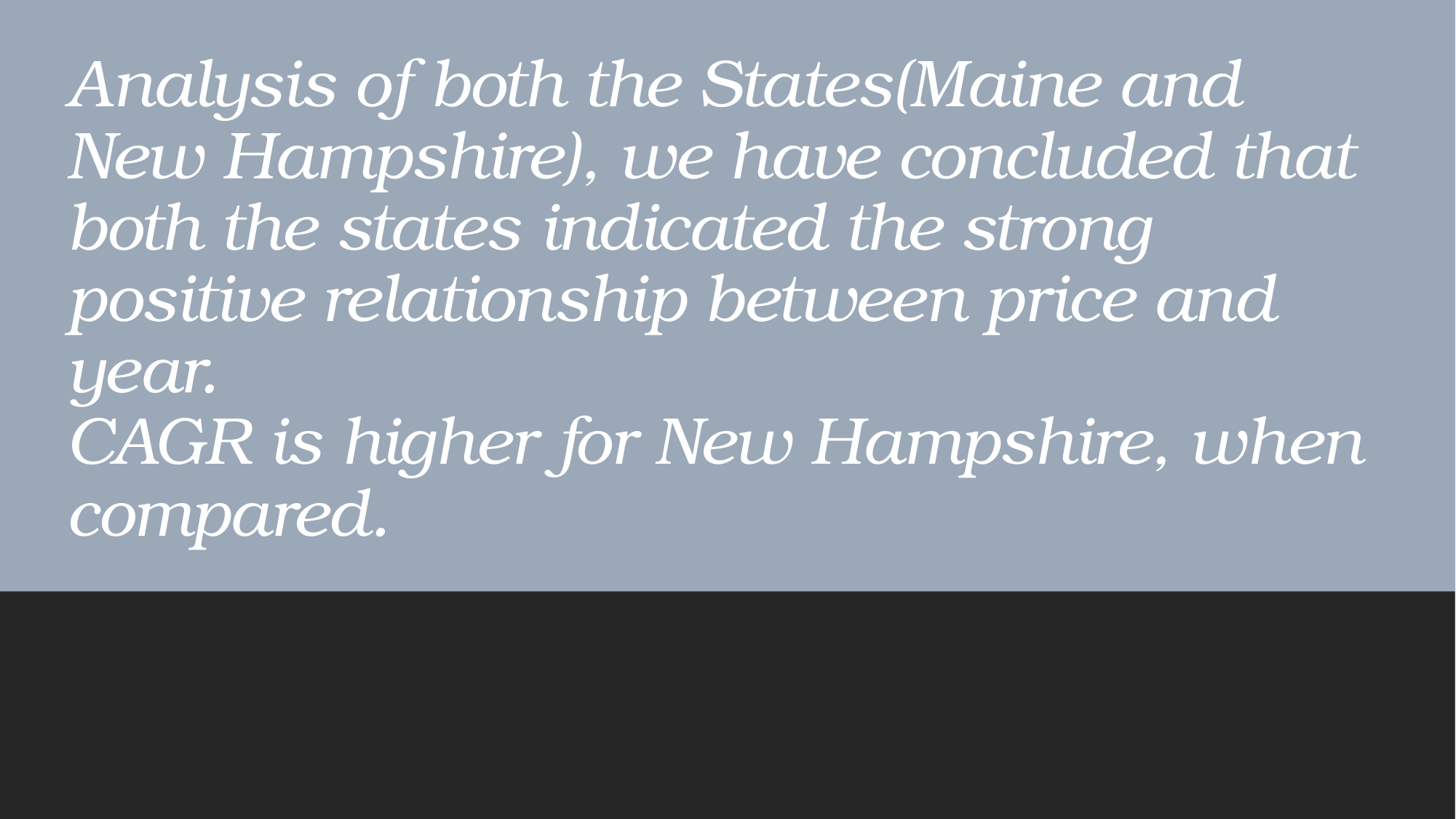

# Analysis of both the States(Maine and New Hampshire), we have concluded that both the states indicated the strong positive relationship between price and year. CAGR is higher for New Hampshire, when compared.